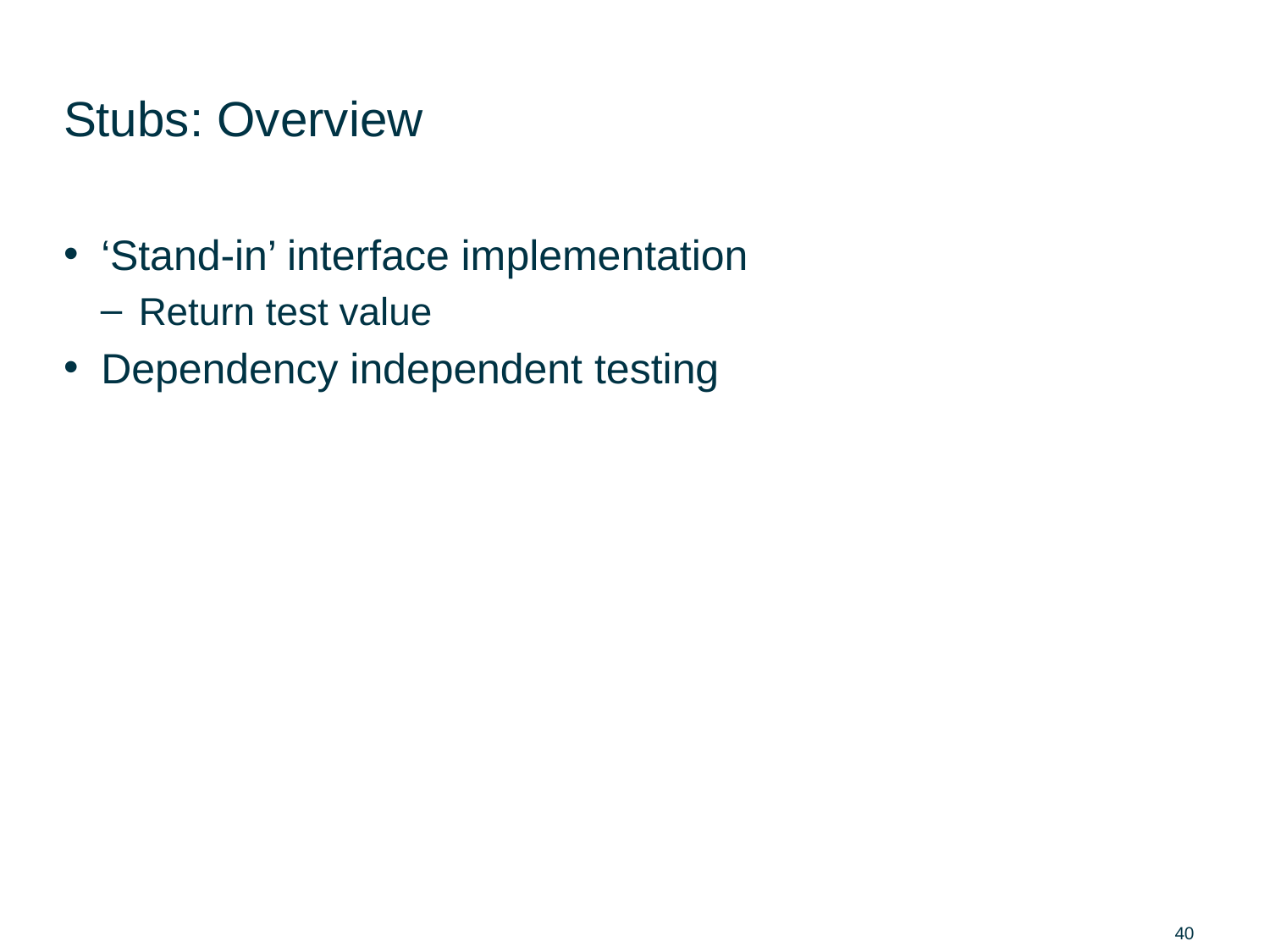

# Stubs: Overview

‘Stand-in’ interface implementation
Return test value
Dependency independent testing

40